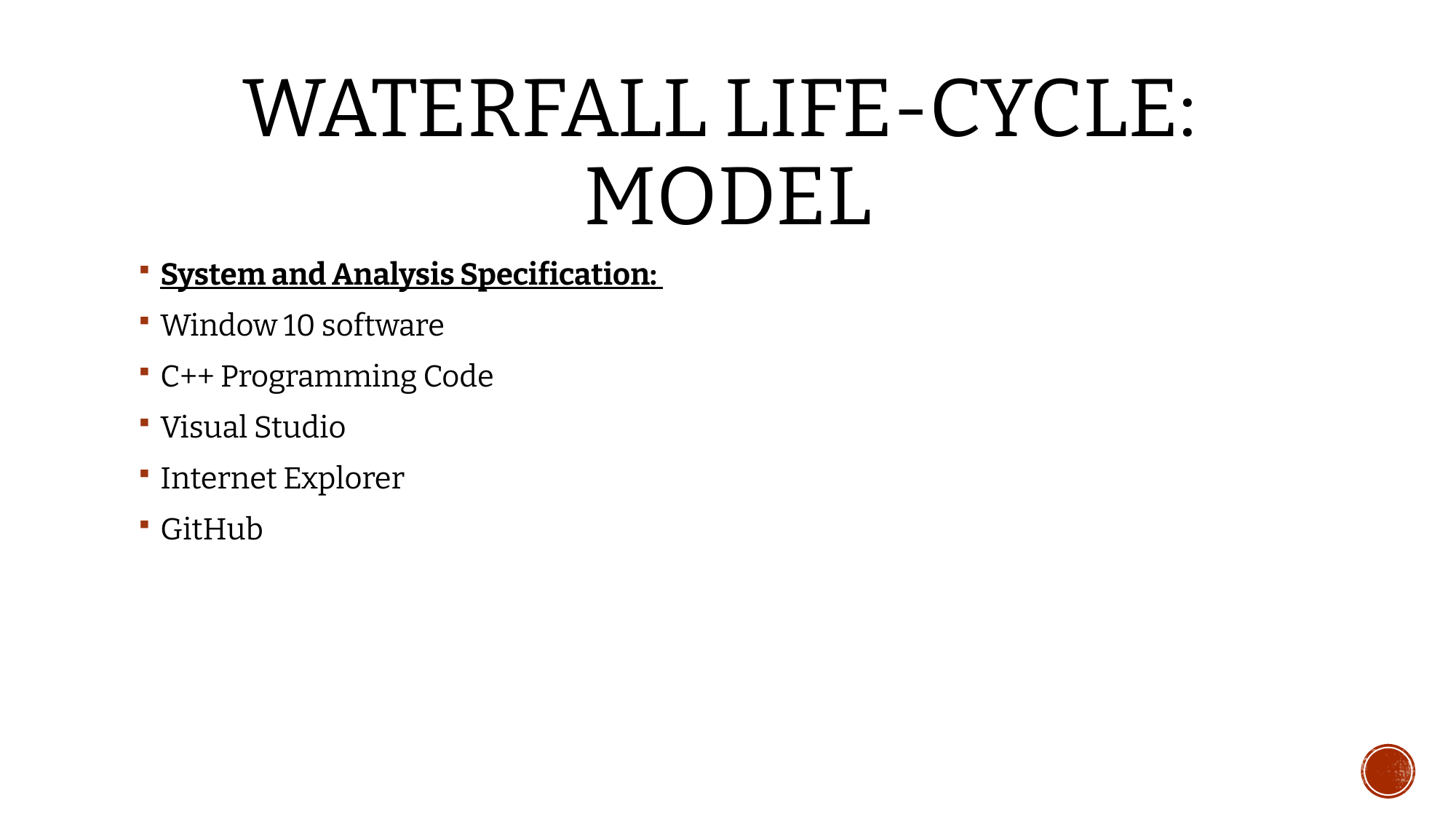

# Waterfall Life-Cycle: Model
System and Analysis Specification:
Window 10 software
C++ Programming Code
Visual Studio
Internet Explorer
GitHub